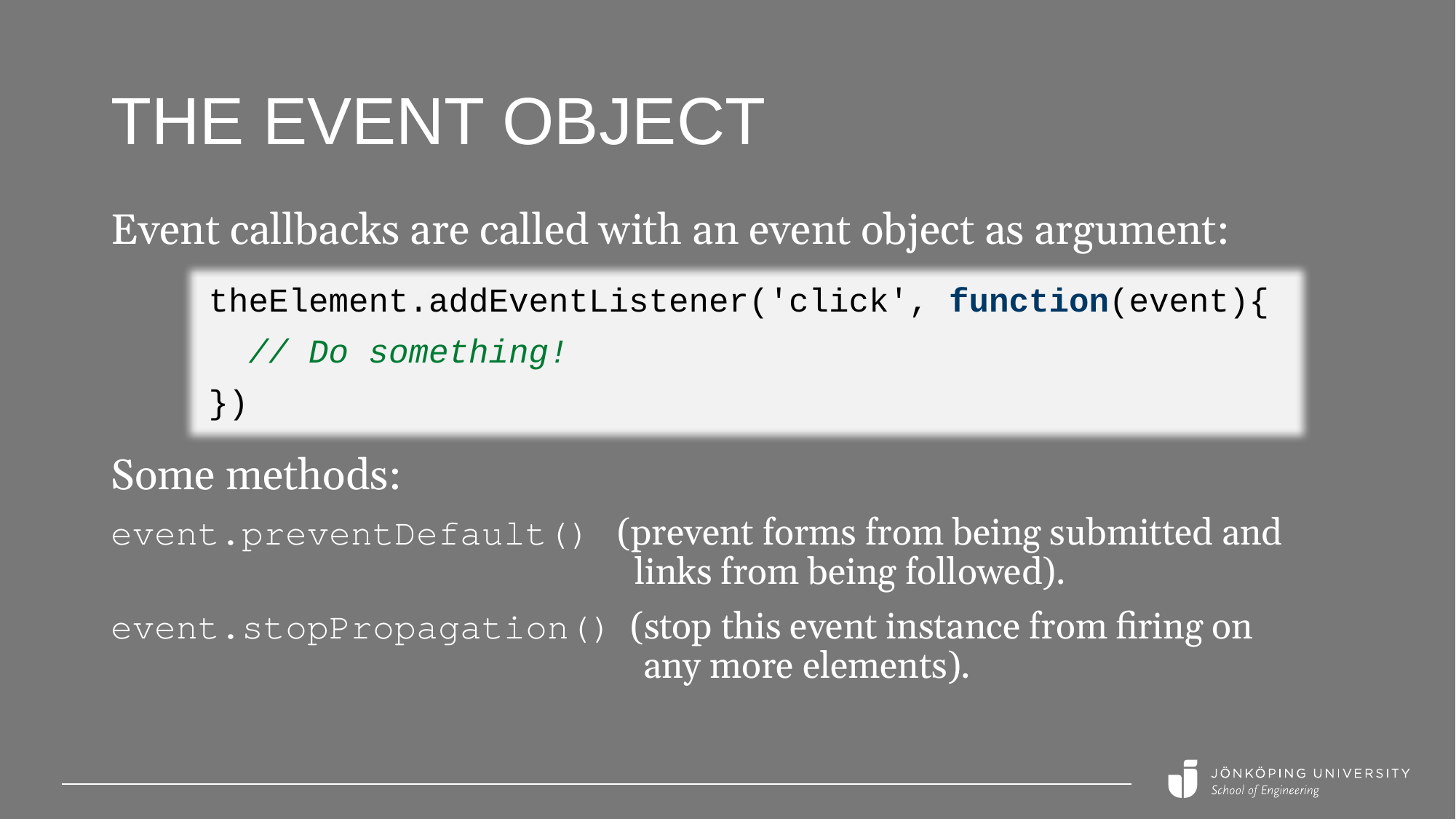

# The event object
Event callbacks are called with an event object as argument:
theElement.addEventListener('click', function(event){
  // Do something!
})
Some methods:
event.preventDefault()   (prevent forms from being submitted and
                                                            links from being followed).
event.stopPropagation()  (stop this event instance from firing on
                                                             any more elements).